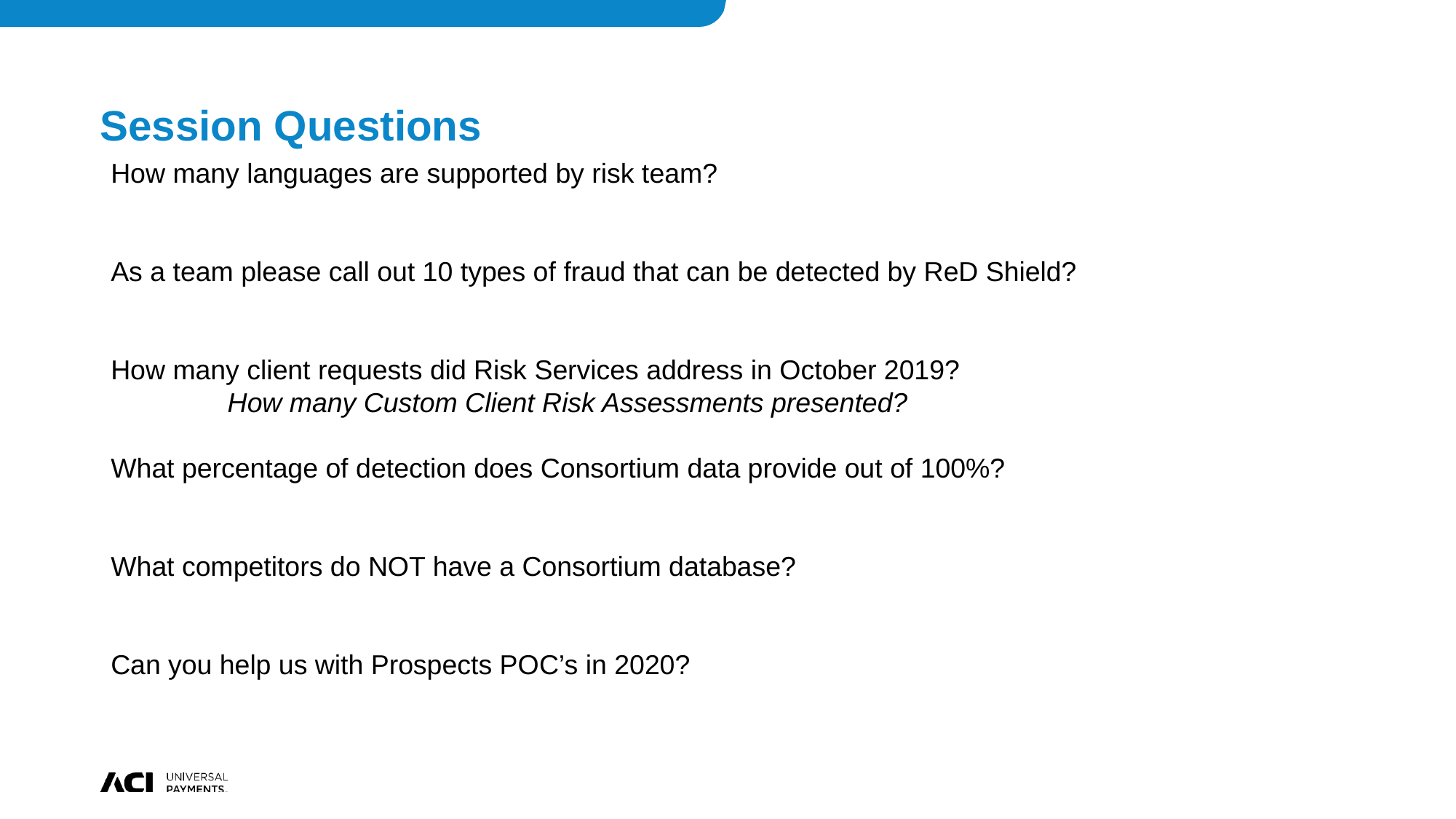

# Session Questions​
How many languages are supported by risk team?

As a team please call out 10 types of fraud that can be detected by ReD Shield?

How many client requests did Risk Services address in October 2019?
	 How many Custom Client Risk Assessments presented?

What percentage of detection does Consortium data provide out of 100%?

What competitors do NOT have a Consortium database?

Can you help us with Prospects POC’s in 2020?